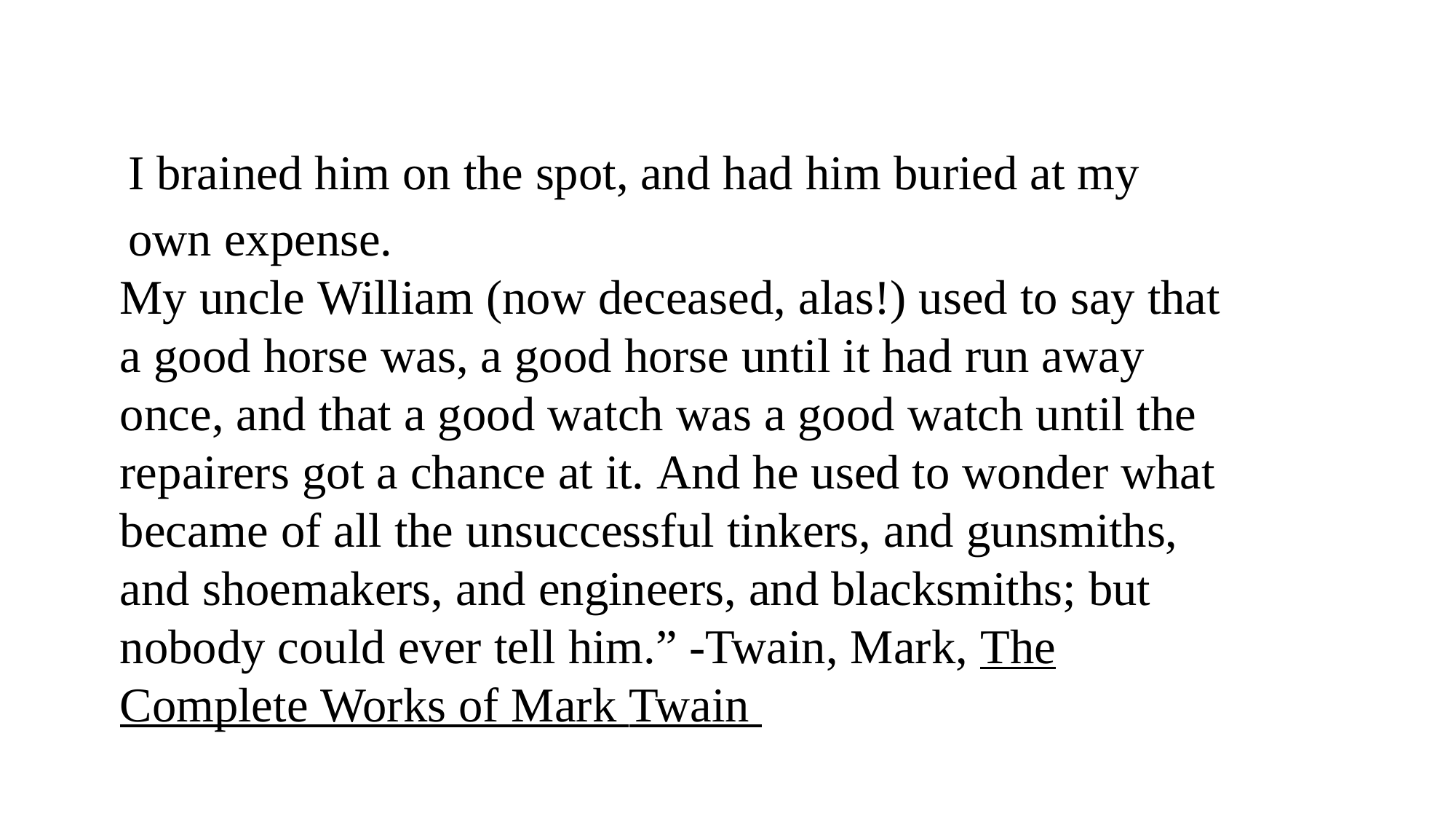

I brained him on the spot, and had him buried at my own expense.
My uncle William (now deceased, alas!) used to say that a good horse was, a good horse until it had run away once, and that a good watch was a good watch until the repairers got a chance at it. And he used to wonder what became of all the unsuccessful tinkers, and gunsmiths, and shoemakers, and engineers, and blacksmiths; but nobody could ever tell him.” -Twain, Mark, The Complete Works of Mark Twain